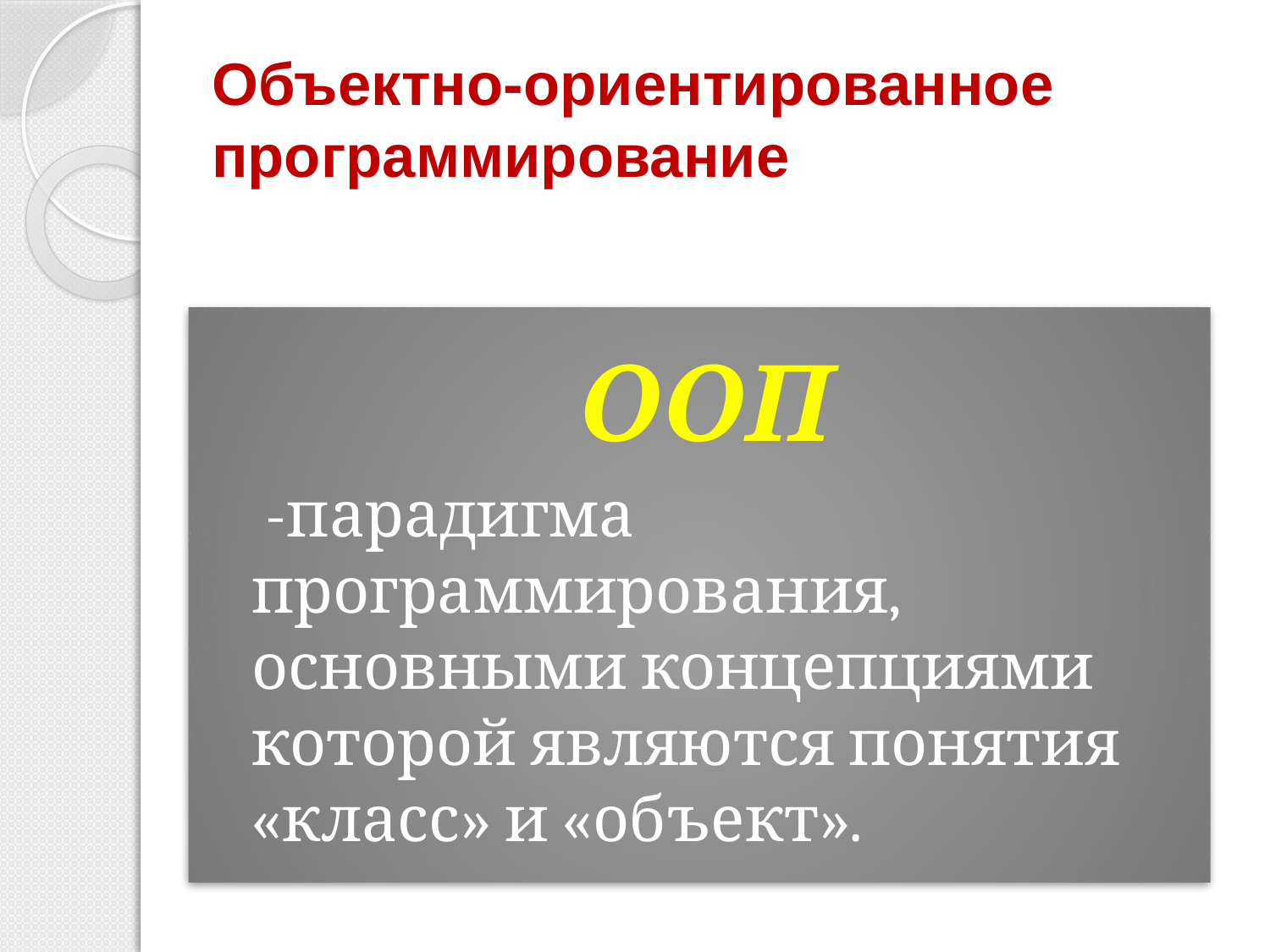

# Объектно-ориентированное программирование
ООП
 -парадигма программирования, основными концепциями которой являются понятия «класс» и «объект».